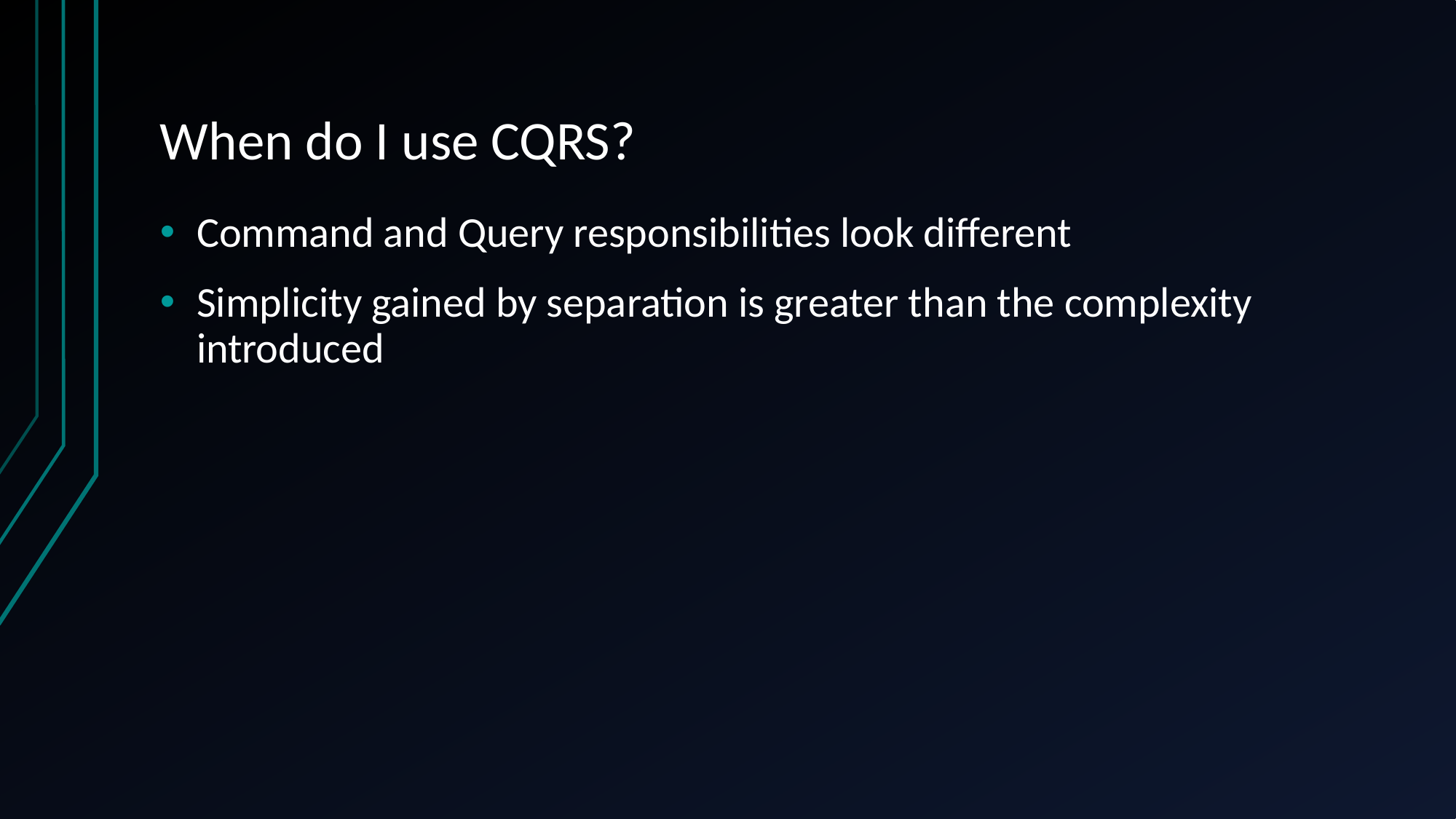

# When do I use CQRS?
Command and Query responsibilities look different
Simplicity gained by separation is greater than the complexity introduced